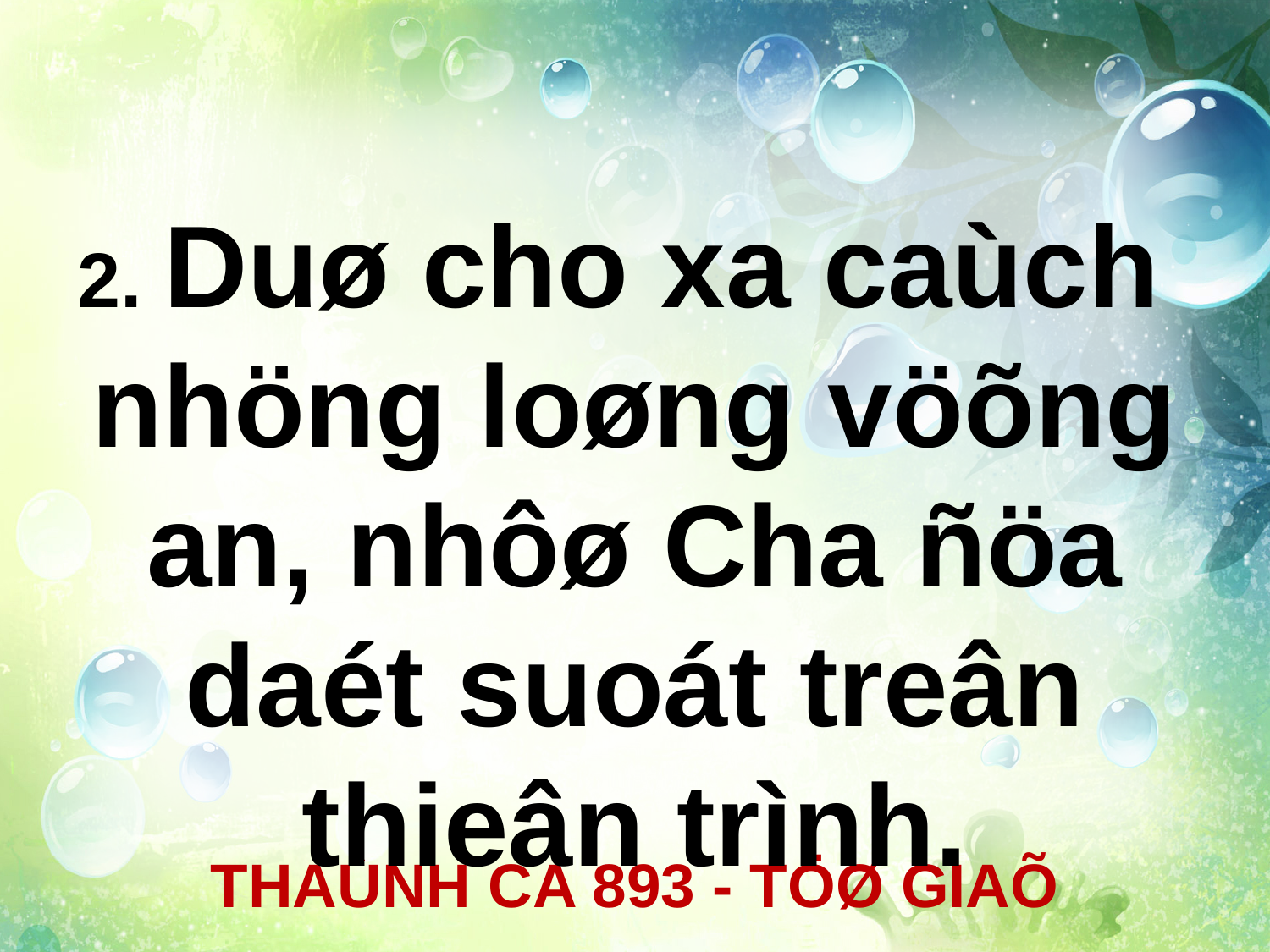

2. Duø cho xa caùch
nhöng loøng vöõng an, nhôø Cha ñöa daét suoát treân thieân trình.
THAÙNH CA 893 - TÖØ GIAÕ